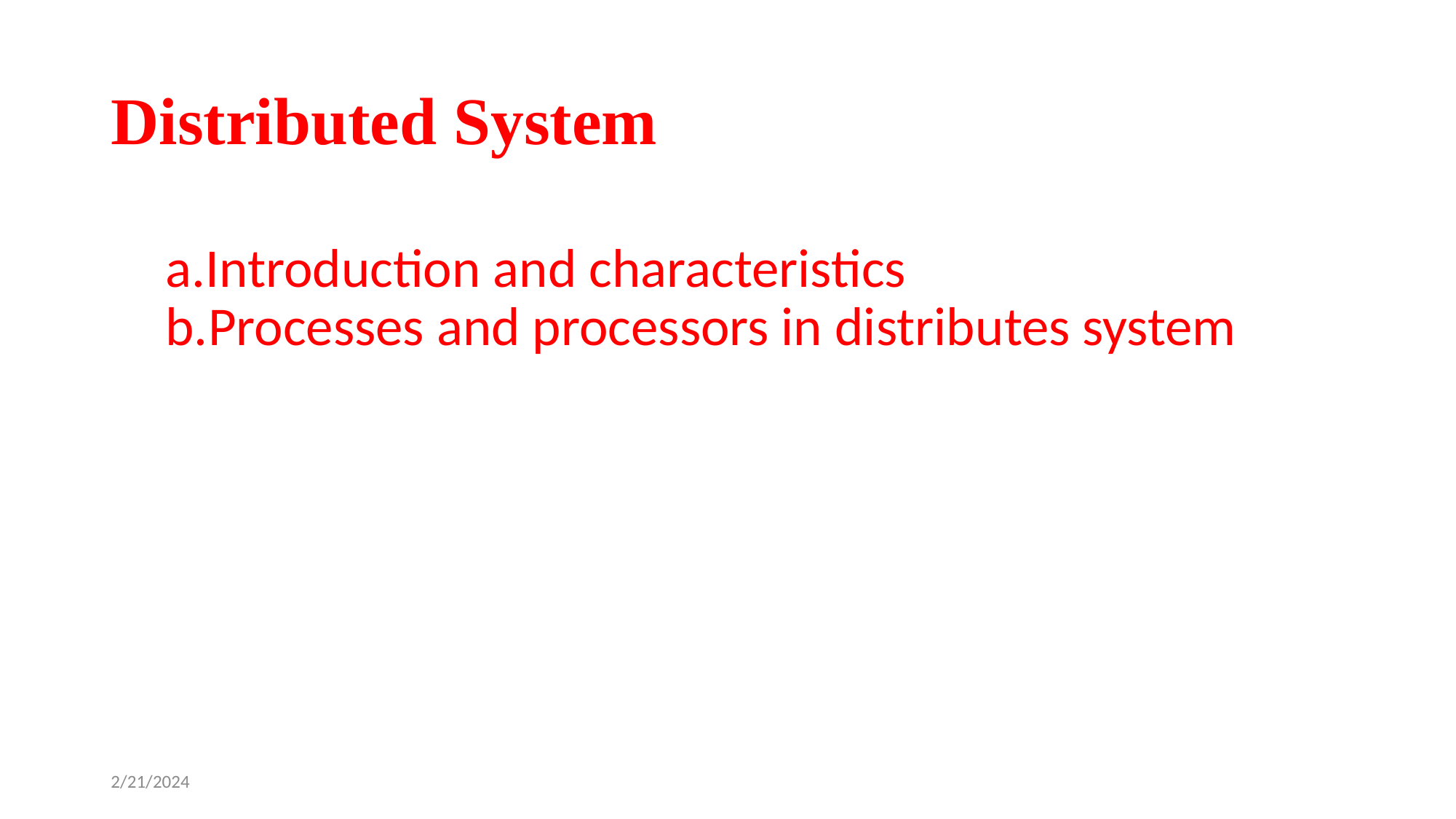

# Distributed System

Introduction and characteristics
Processes and processors in distributes system

2/21/2024